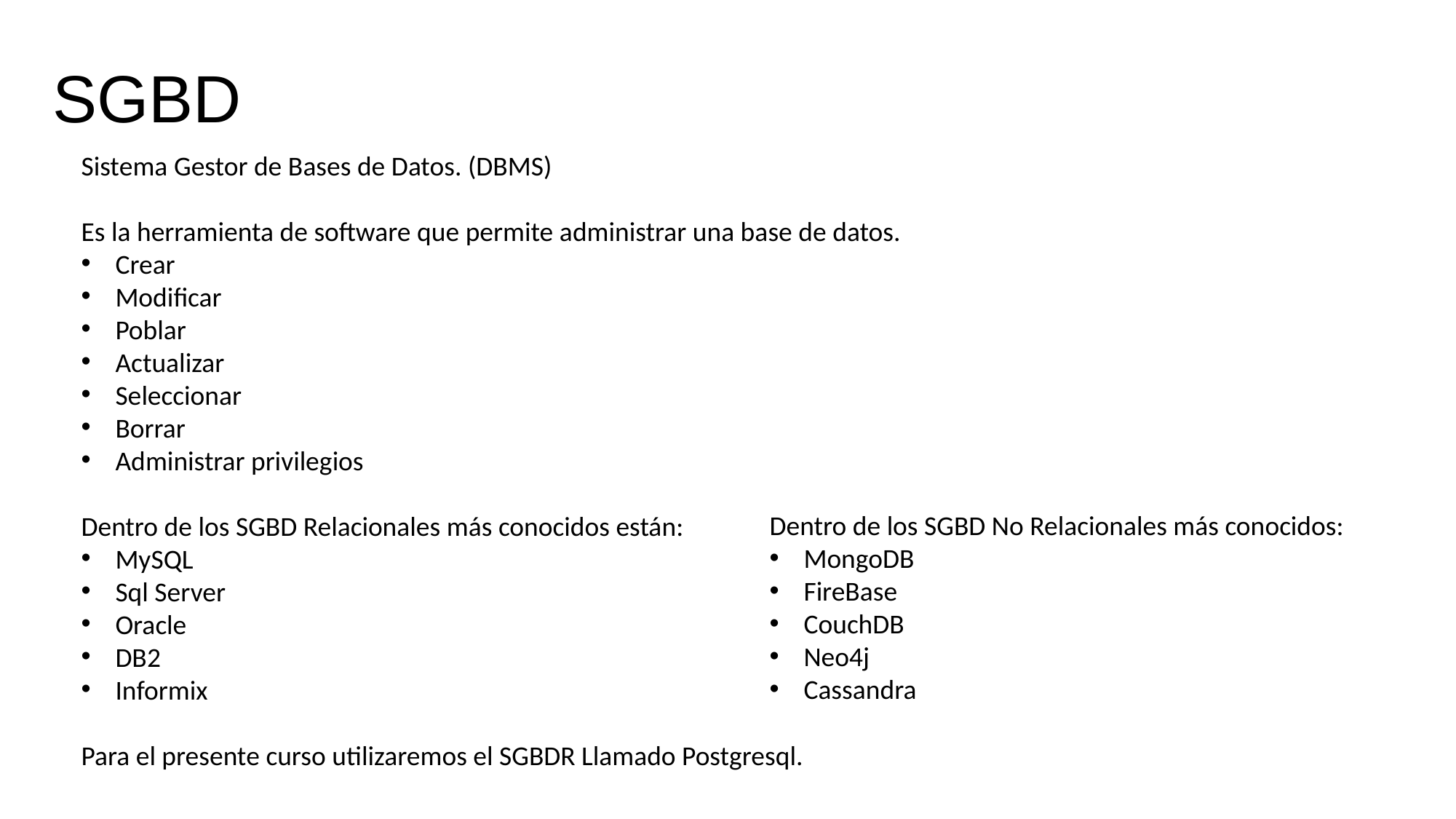

SGBD
Sistema Gestor de Bases de Datos. (DBMS)

Es la herramienta de software que permite administrar una base de datos.
Crear
Modificar
Poblar
Actualizar
Seleccionar
Borrar
Administrar privilegios

Dentro de los SGBD Relacionales más conocidos están:
MySQL
Sql Server
Oracle
DB2
Informix

Para el presente curso utilizaremos el SGBDR Llamado Postgresql.
Dentro de los SGBD No Relacionales más conocidos:
MongoDB
FireBase
CouchDB
Neo4j
Cassandra